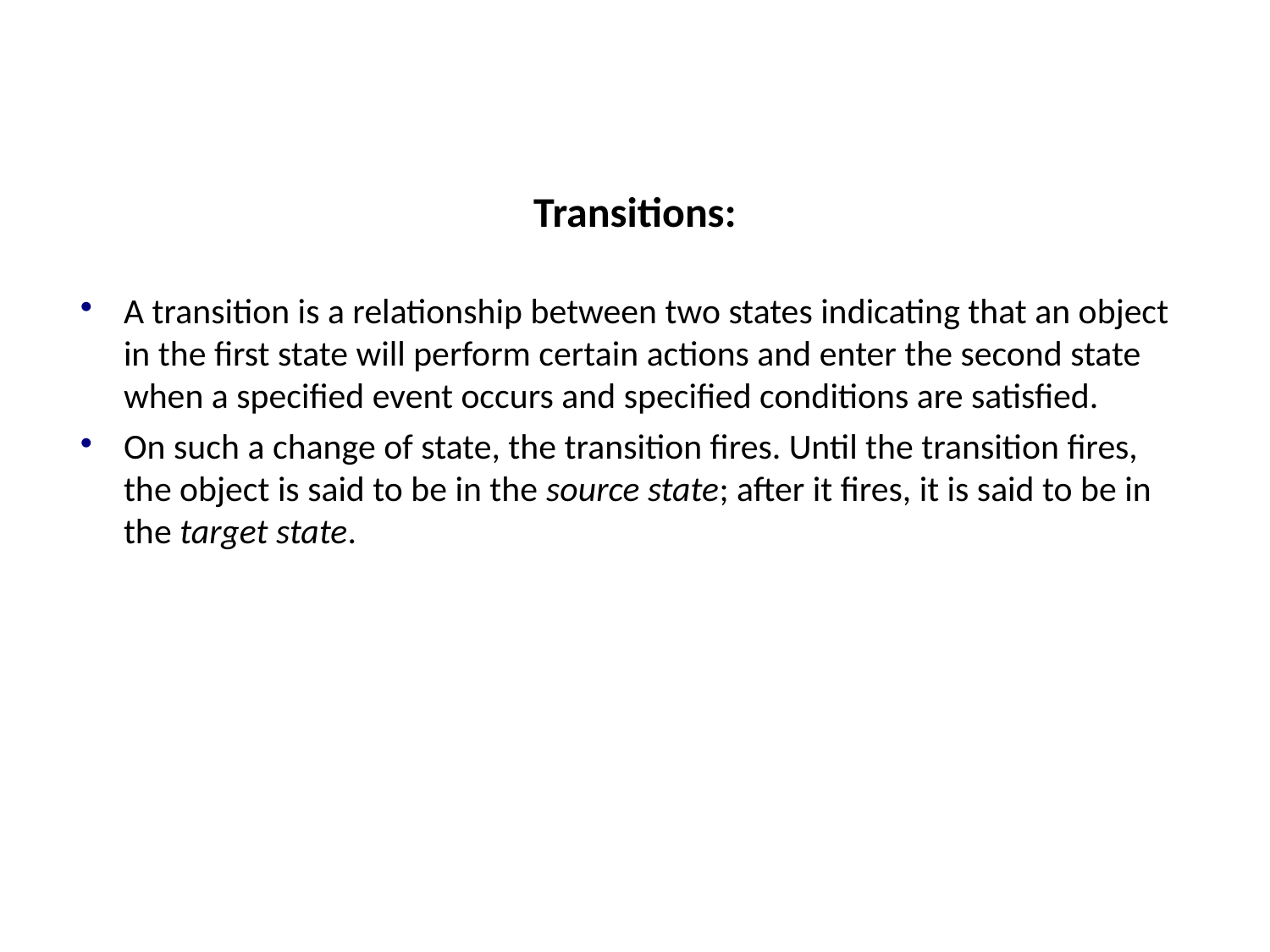

# Transitions:

A transition is a relationship between two states indicating that an object in the first state will perform certain actions and enter the second state when a specified event occurs and specified conditions are satisfied.
On such a change of state, the transition fires. Until the transition fires, the object is said to be in the source state; after it fires, it is said to be in the target state.